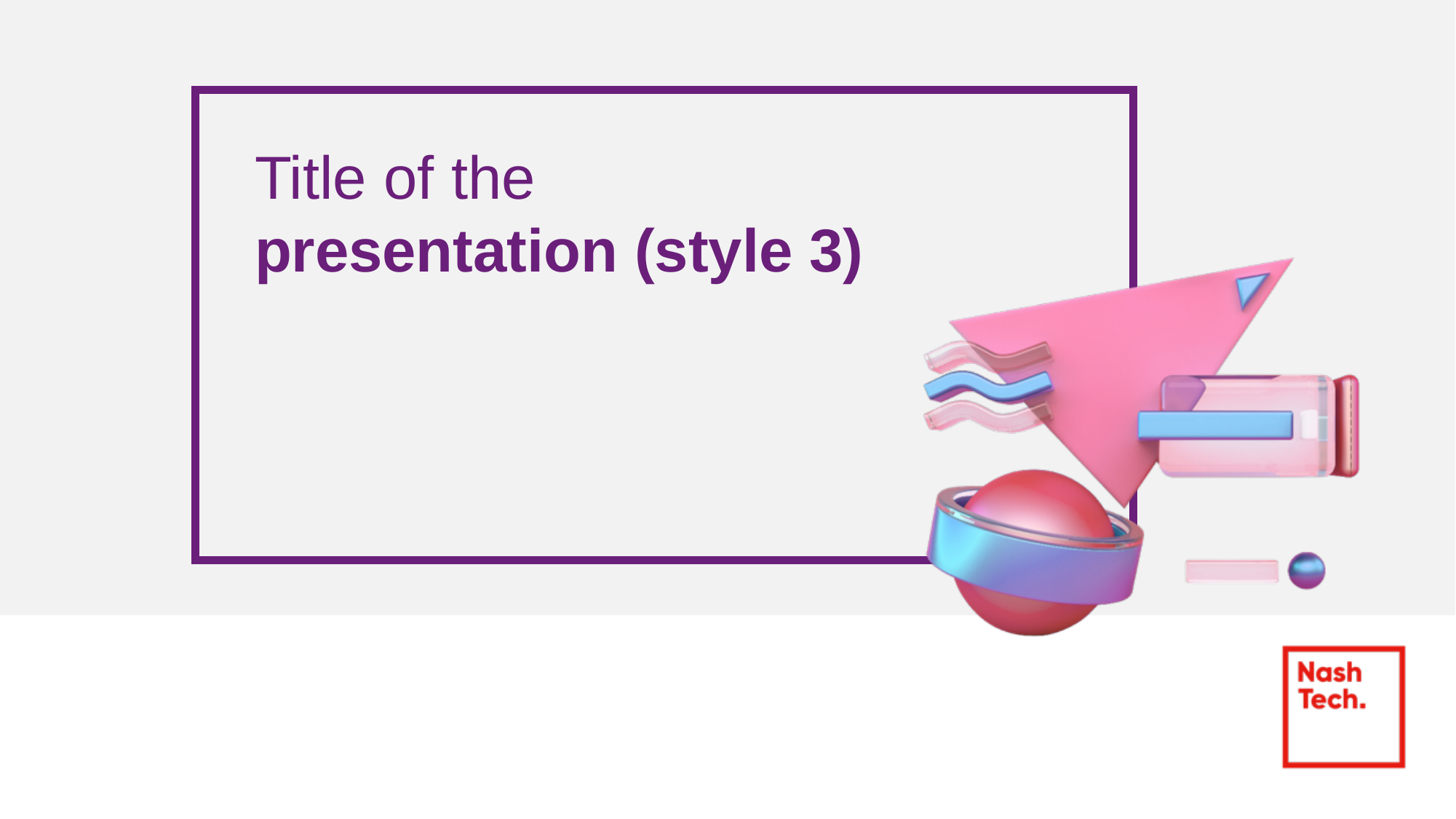

# Title of the presentation (style 3)